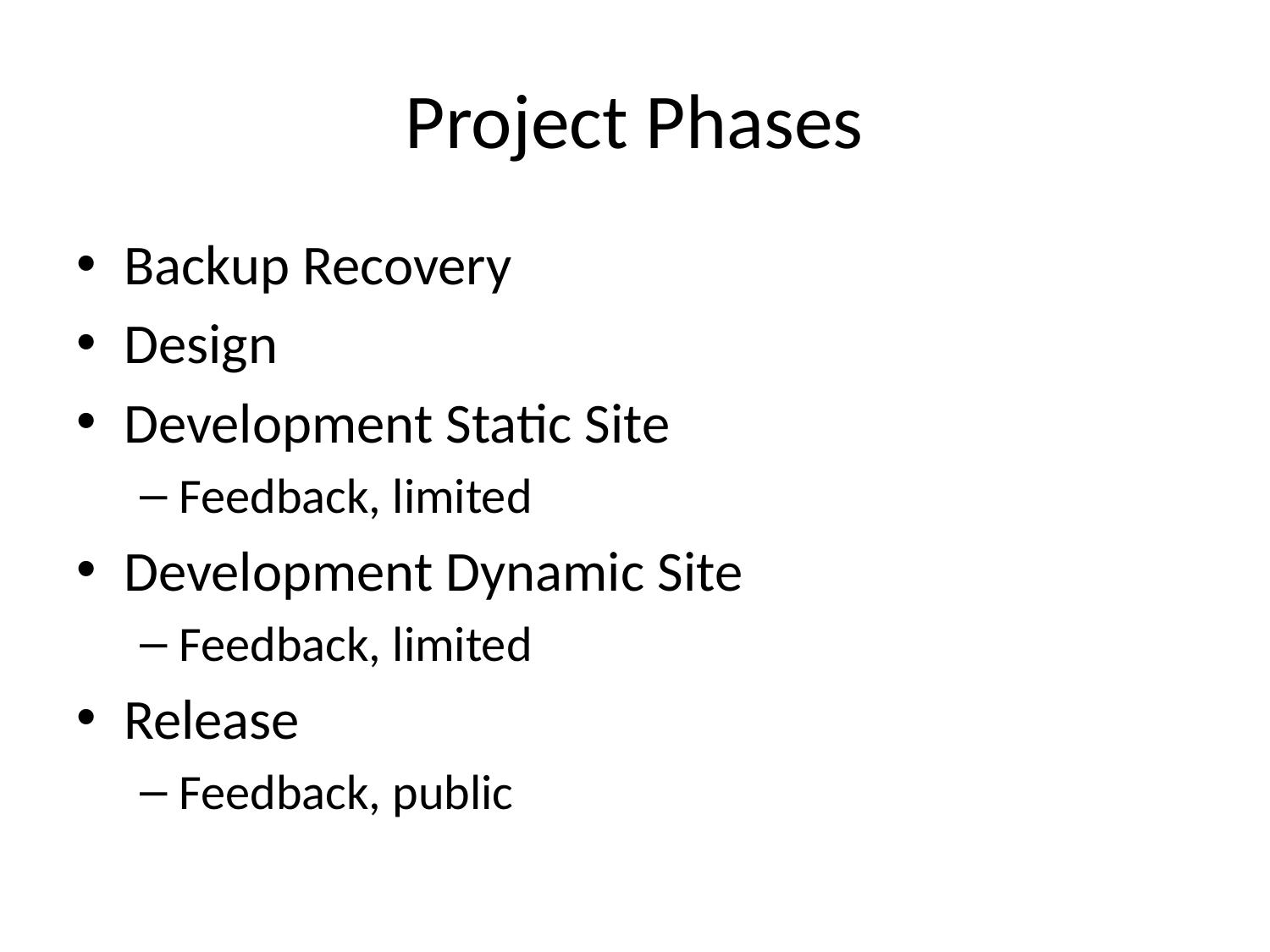

# Project Phases
Backup Recovery
Design
Development Static Site
Feedback, limited
Development Dynamic Site
Feedback, limited
Release
Feedback, public